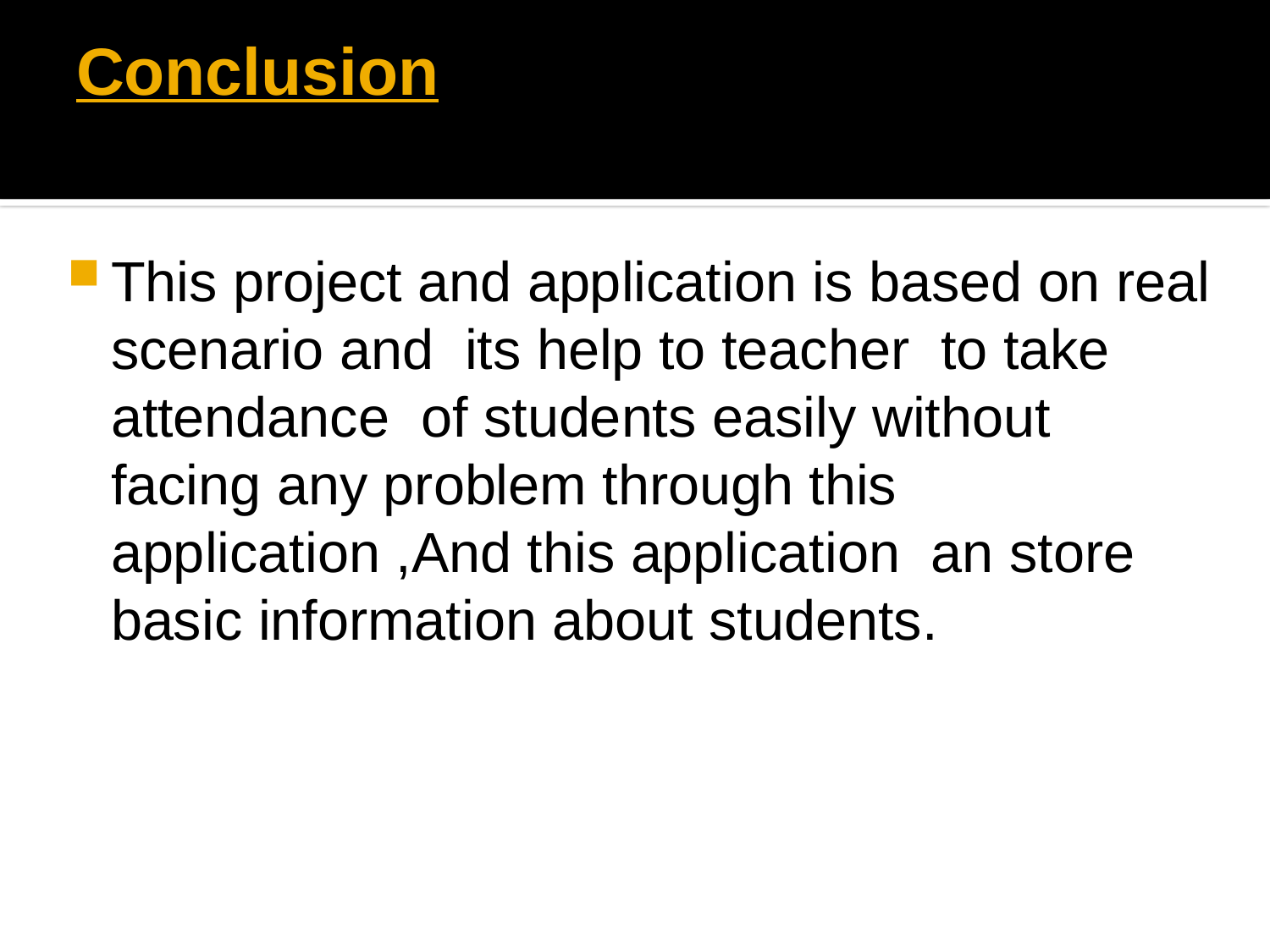

# Conclusion
This project and application is based on real scenario and  its help to teacher  to take attendance  of students easily without facing any problem through this application ,And this application  an store basic information about students.